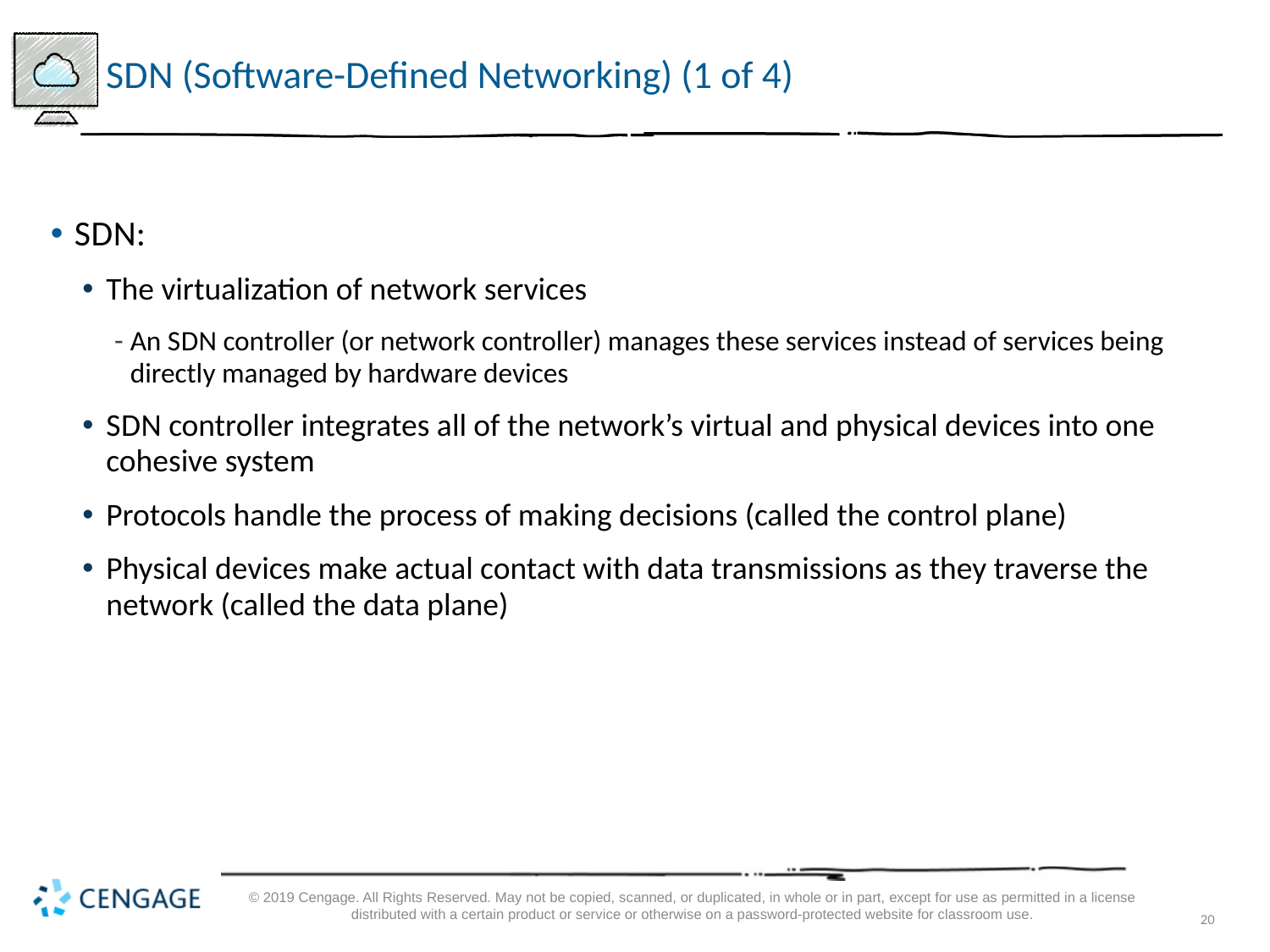

# S D N (Software-Defined Networking) (1 of 4)
S D N:
The virtualization of network services
An S D N controller (or network controller) manages these services instead of services being directly managed by hardware devices
S D N controller integrates all of the network’s virtual and physical devices into one cohesive system
Protocols handle the process of making decisions (called the control plane)
Physical devices make actual contact with data transmissions as they traverse the network (called the data plane)
© 2019 Cengage. All Rights Reserved. May not be copied, scanned, or duplicated, in whole or in part, except for use as permitted in a license distributed with a certain product or service or otherwise on a password-protected website for classroom use.